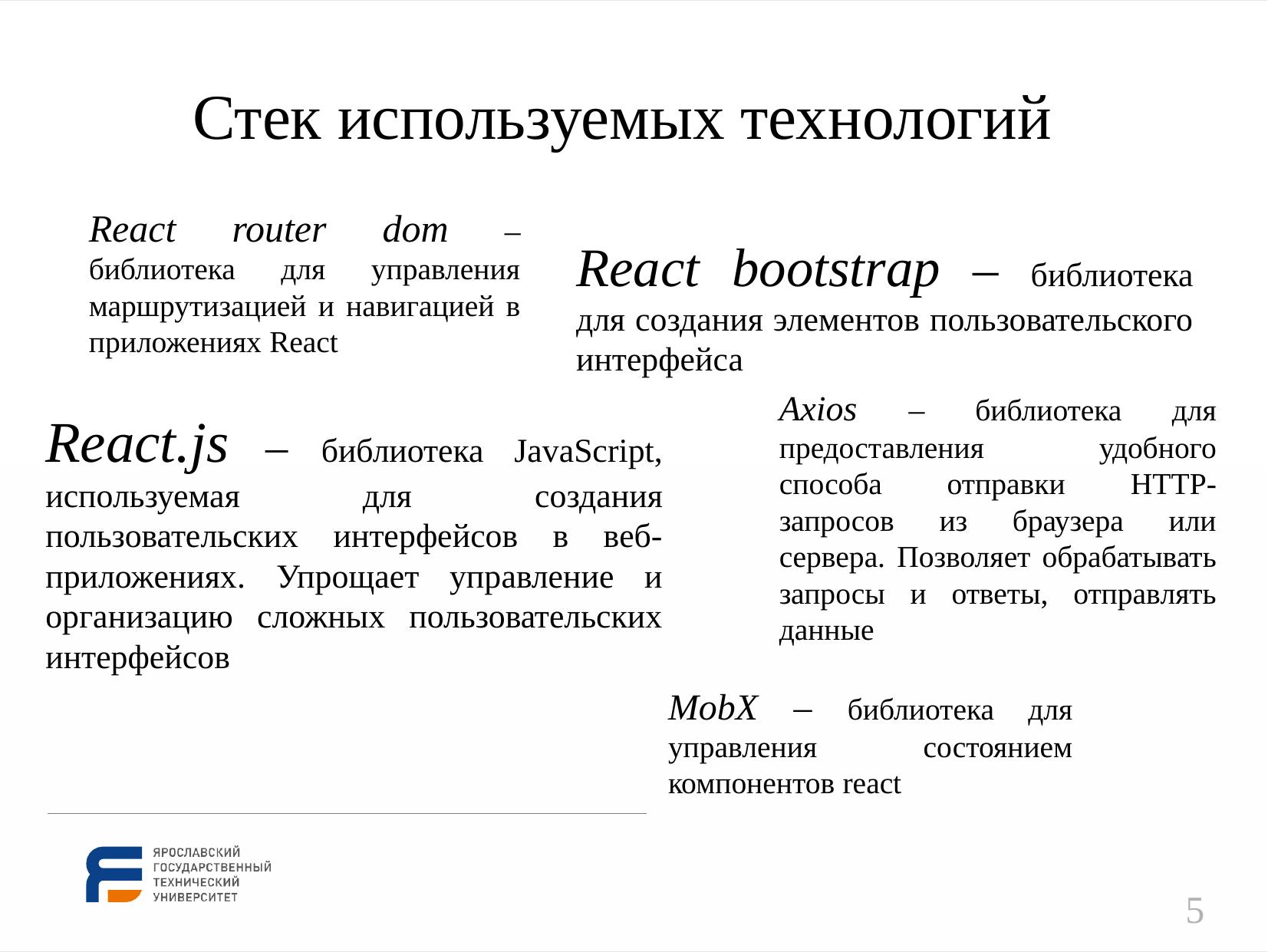

Стек используемых технологий
React router dom – библиотека для управления маршрутизацией и навигацией в приложениях React
React bootstrap – библиотека для создания элементов пользовательского интерфейса

Axios – библиотека для предоставления удобного способа отправки HTTP-запросов из браузера или сервера. Позволяет обрабатывать запросы и ответы, отправлять данные
React.js – библиотека JavaScript, используемая для создания пользовательских интерфейсов в веб-приложениях. Упрощает управление и организацию сложных пользовательских интерфейсов
MobX – библиотека для управления состоянием компонентов react

5